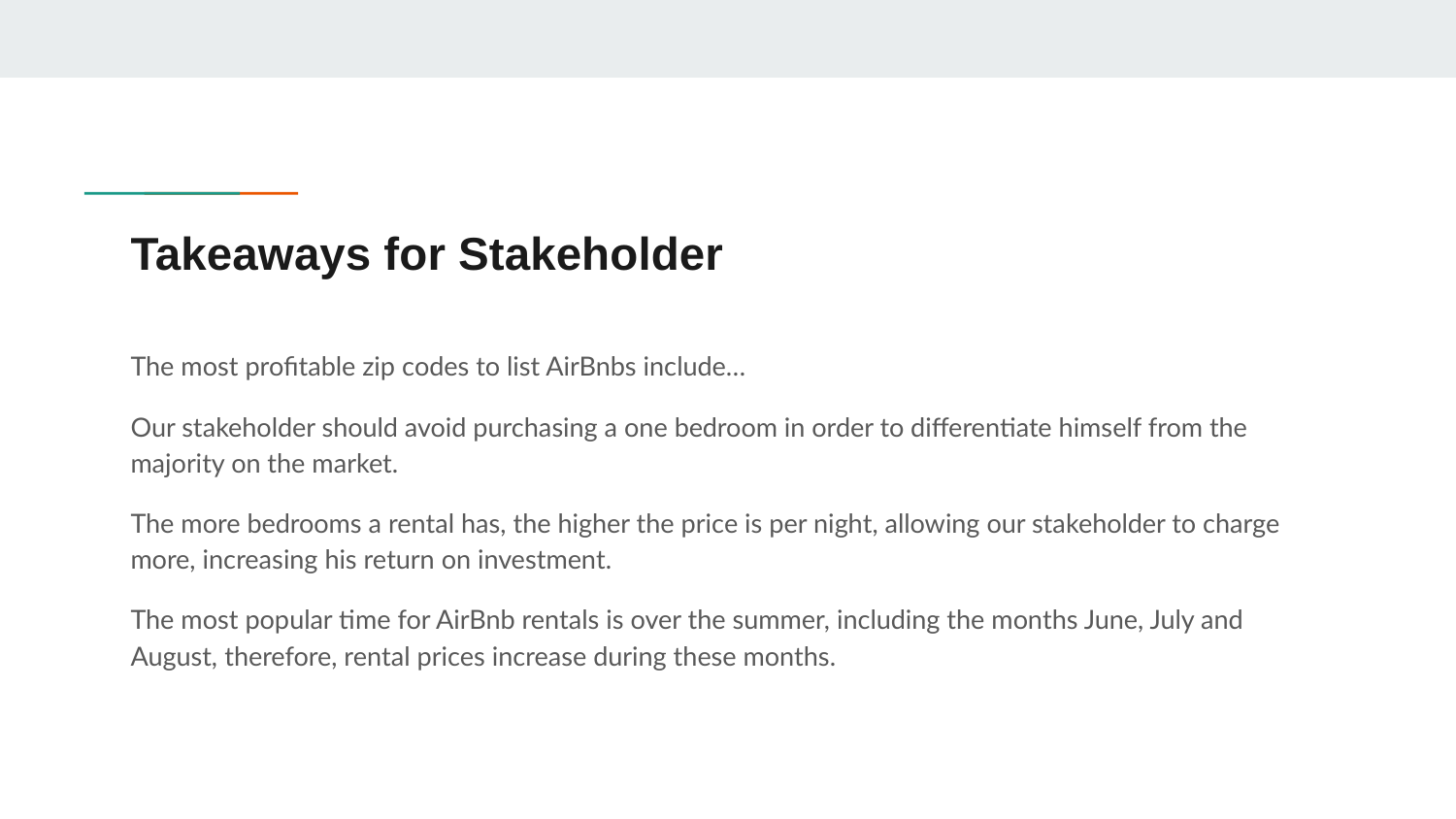

# Takeaways for Stakeholder
The most profitable zip codes to list AirBnbs include…
Our stakeholder should avoid purchasing a one bedroom in order to differentiate himself from the majority on the market.
The more bedrooms a rental has, the higher the price is per night, allowing our stakeholder to charge more, increasing his return on investment.
The most popular time for AirBnb rentals is over the summer, including the months June, July and August, therefore, rental prices increase during these months.